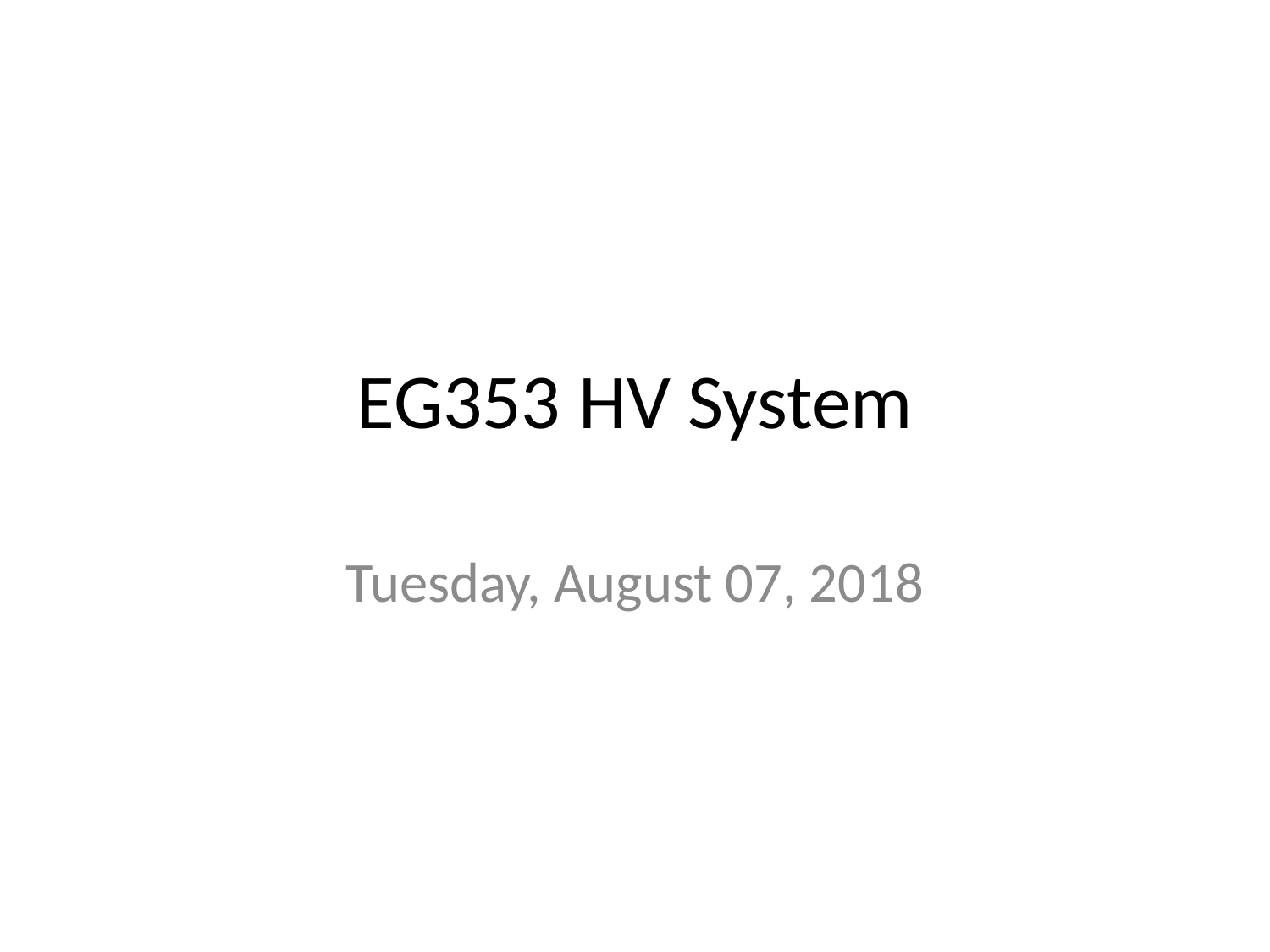

# EG353 HV System
Tuesday, August 07, 2018